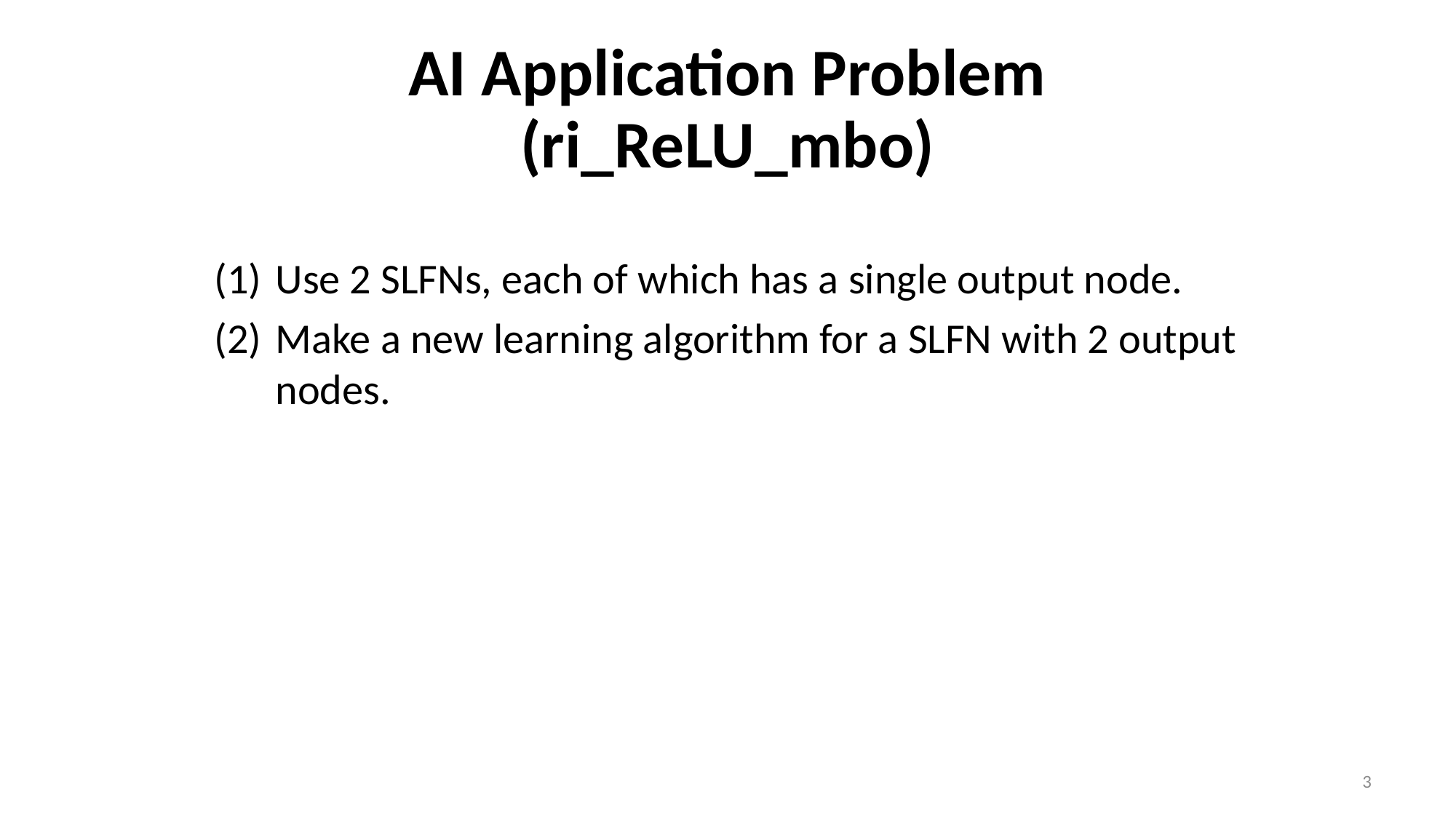

AI Application Problem
(ri_ReLU_mbo)
Use 2 SLFNs, each of which has a single output node.
Make a new learning algorithm for a SLFN with 2 output nodes.
3